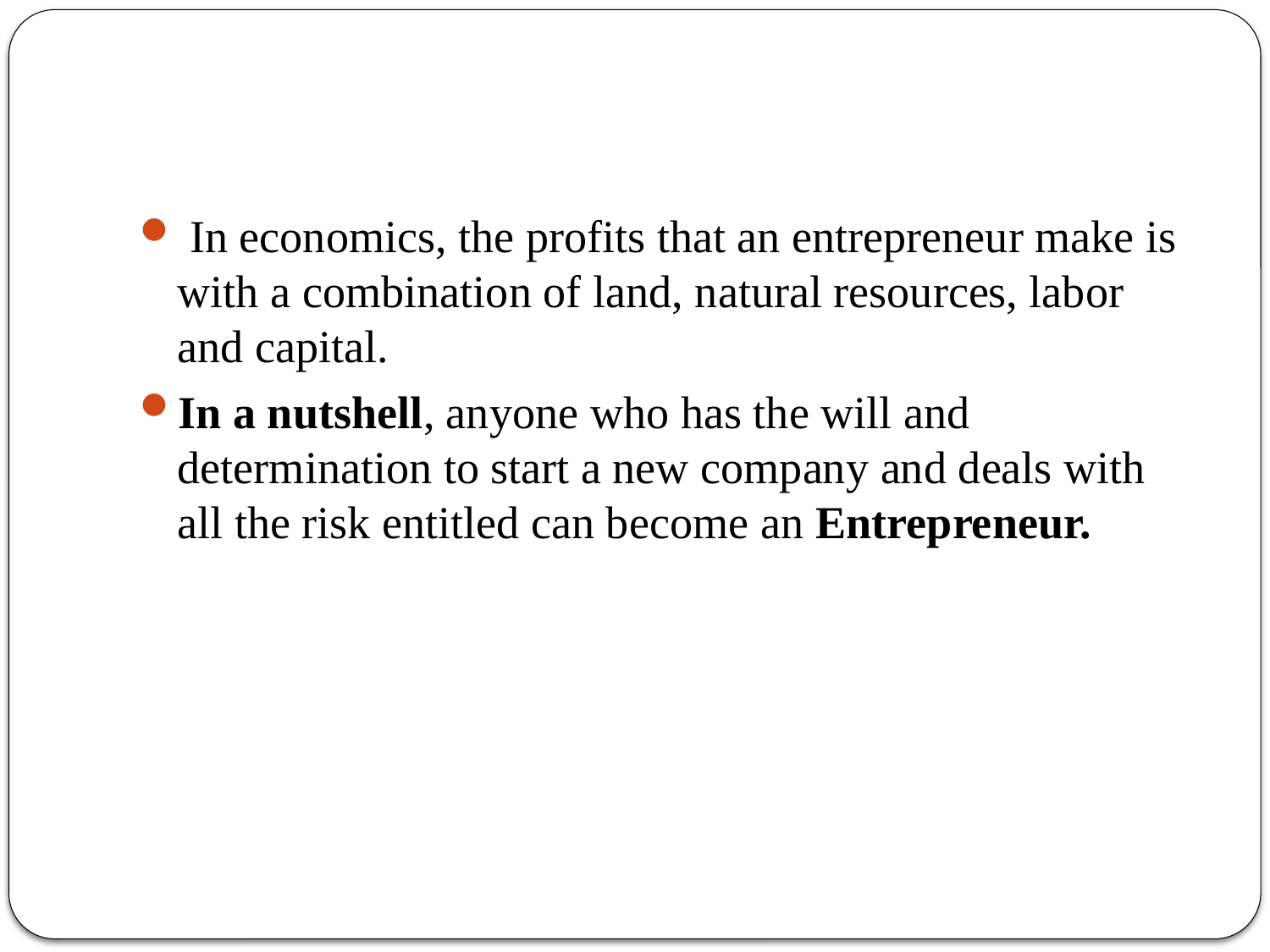

In economics, the profits that an entrepreneur make is with a combination of land, natural resources, labor and capital.
In a nutshell, anyone who has the will and determination to start a new company and deals with all the risk entitled can become an Entrepreneur.